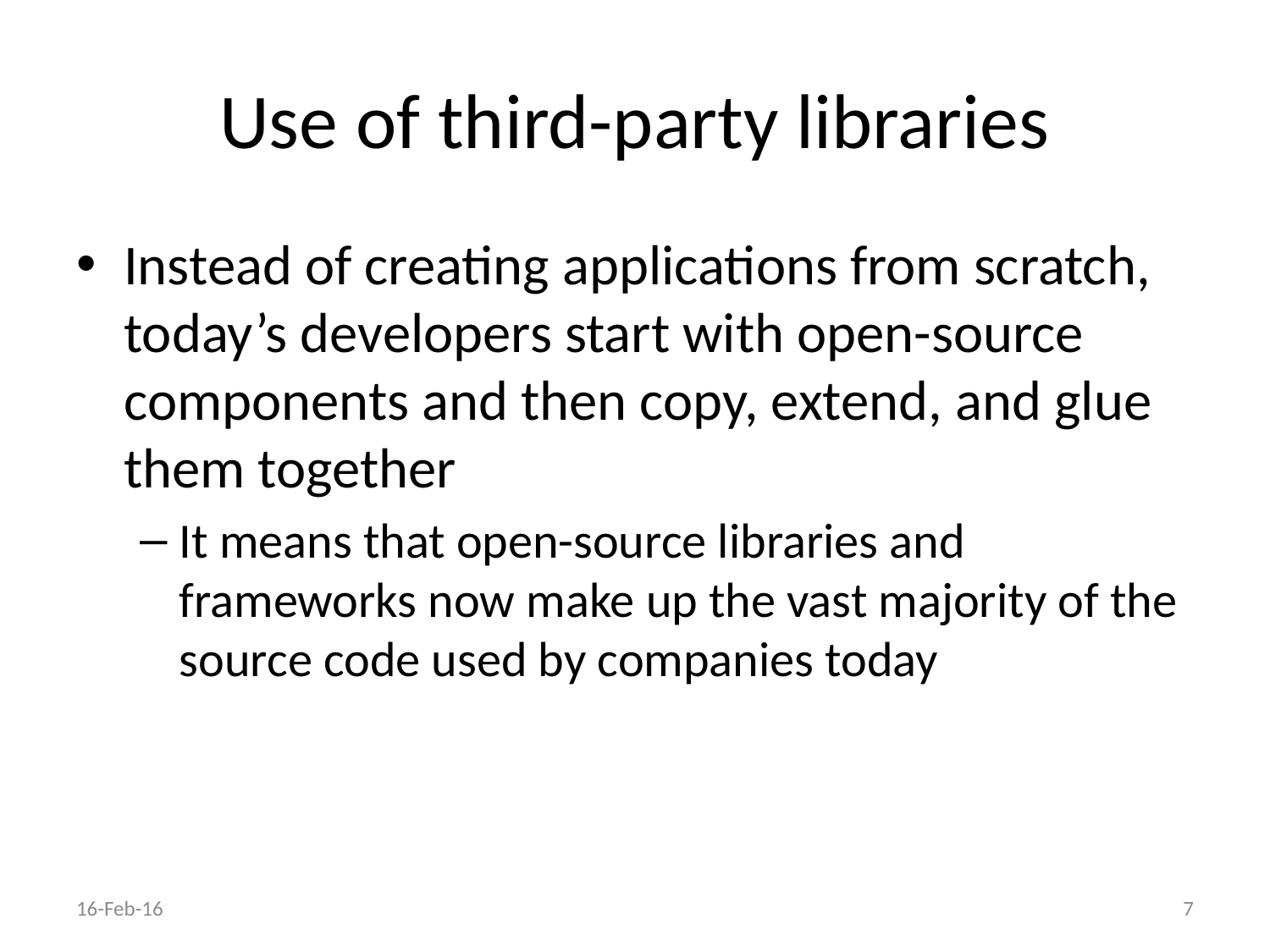

# Use of third-party libraries
Instead of creating applications from scratch, today’s developers start with open-source components and then copy, extend, and glue them together
It means that open-source libraries and frameworks now make up the vast majority of the source code used by companies today
16-Feb-16
7